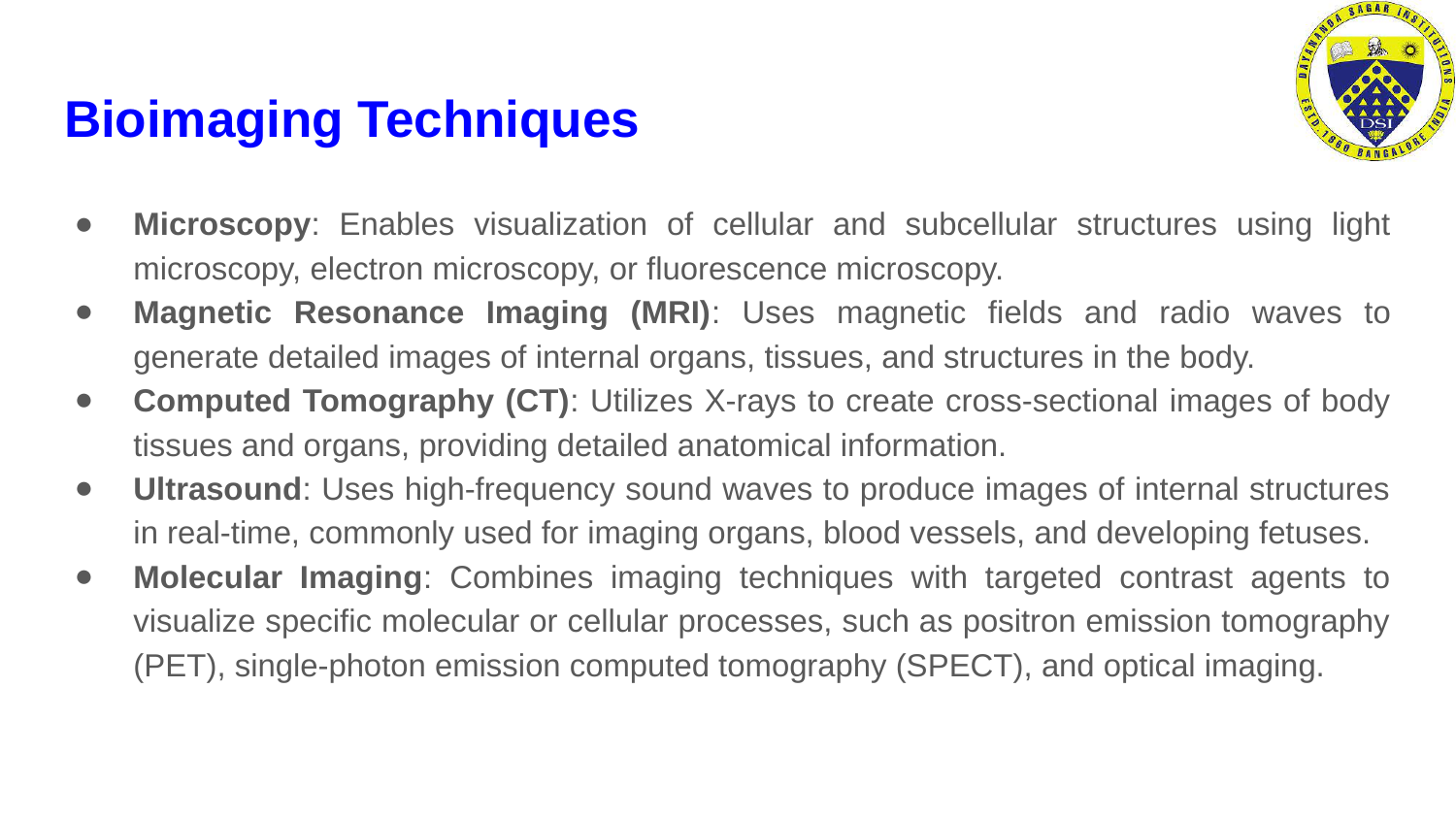

# Bioimaging Techniques
Microscopy: Enables visualization of cellular and subcellular structures using light microscopy, electron microscopy, or fluorescence microscopy.
Magnetic Resonance Imaging (MRI): Uses magnetic fields and radio waves to generate detailed images of internal organs, tissues, and structures in the body.
Computed Tomography (CT): Utilizes X-rays to create cross-sectional images of body tissues and organs, providing detailed anatomical information.
Ultrasound: Uses high-frequency sound waves to produce images of internal structures in real-time, commonly used for imaging organs, blood vessels, and developing fetuses.
Molecular Imaging: Combines imaging techniques with targeted contrast agents to visualize specific molecular or cellular processes, such as positron emission tomography (PET), single-photon emission computed tomography (SPECT), and optical imaging.